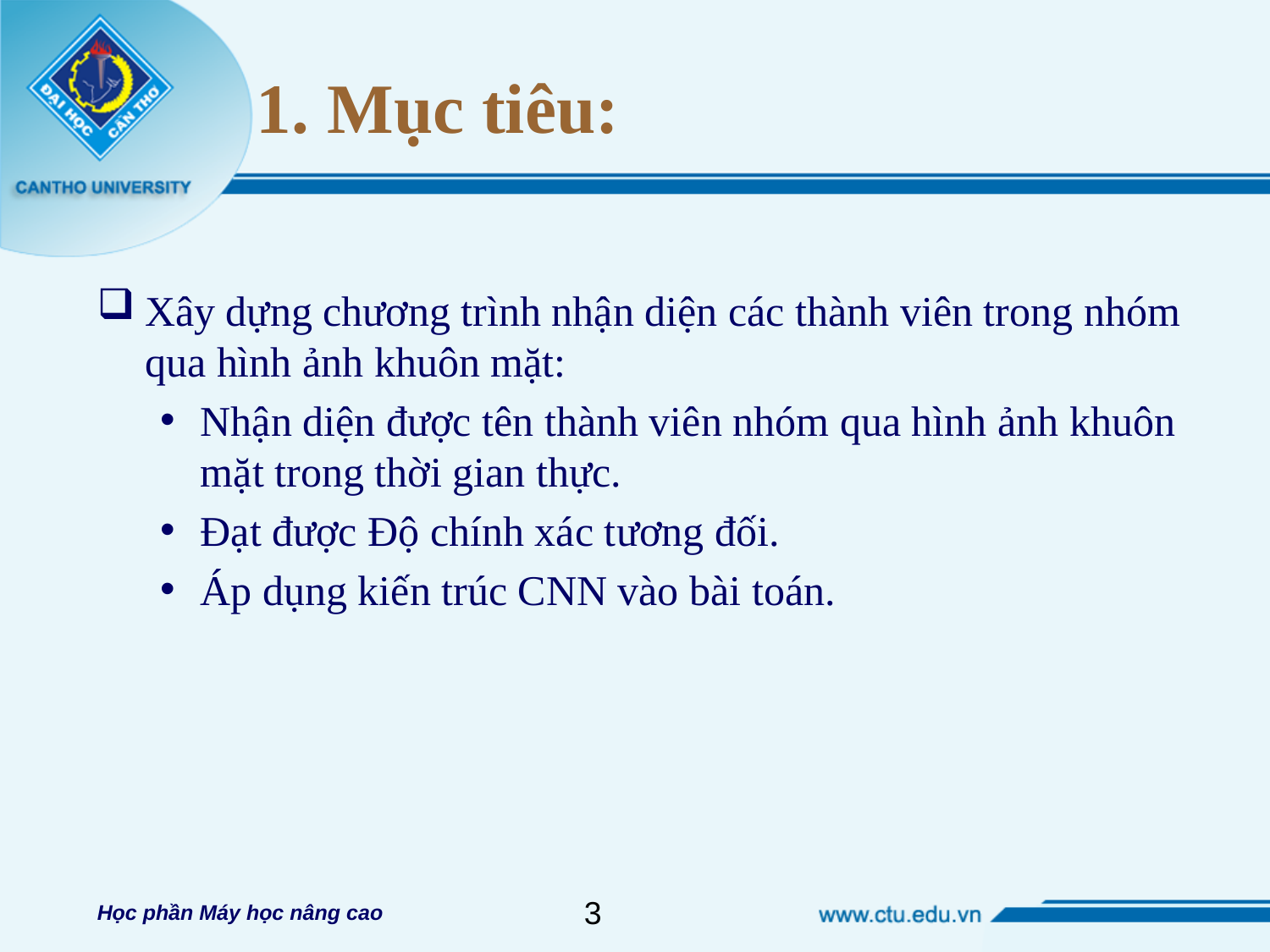

# Mục tiêu:
Xây dựng chương trình nhận diện các thành viên trong nhóm qua hình ảnh khuôn mặt:
Nhận diện được tên thành viên nhóm qua hình ảnh khuôn mặt trong thời gian thực.
Đạt được Độ chính xác tương đối.
Áp dụng kiến trúc CNN vào bài toán.

3
Học phần Máy học nâng cao